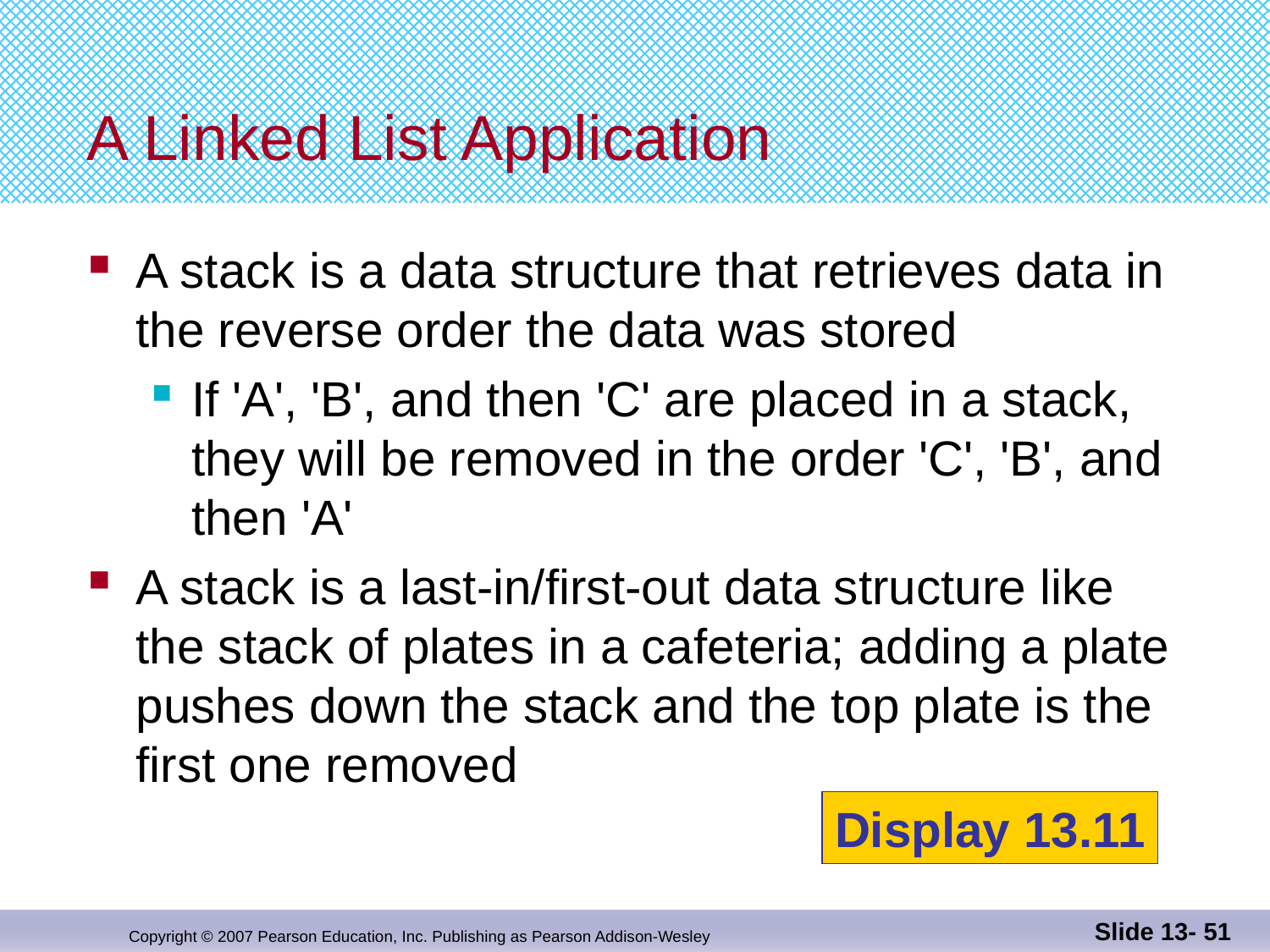

# A Linked List Application
A stack is a data structure that retrieves data in
the reverse order the data was stored
If 'A', 'B', and then 'C' are placed in a stack, they will be removed in the order 'C', 'B', and then 'A'
A stack is a last-in/first-out data structure like
the stack of plates in a cafeteria; adding a plate
pushes down the stack and the top plate is the
first one removed
Display 13.11
Slide 13- 51